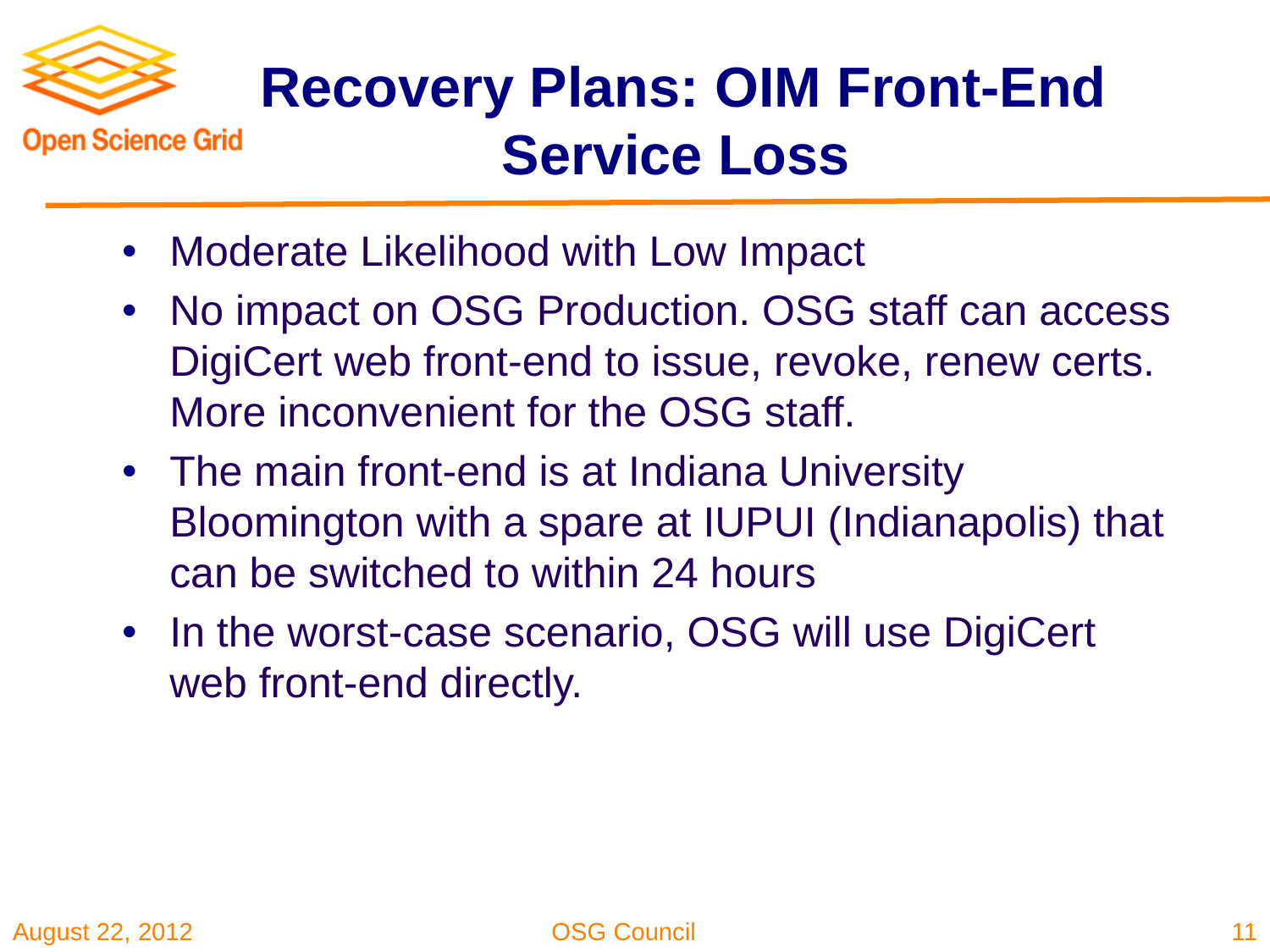

# Recovery Plans: OIM Front-End Service Loss
Moderate Likelihood with Low Impact
No impact on OSG Production. OSG staff can access DigiCert web front-end to issue, revoke, renew certs. More inconvenient for the OSG staff.
The main front-end is at Indiana University Bloomington with a spare at IUPUI (Indianapolis) that can be switched to within 24 hours
In the worst-case scenario, OSG will use DigiCert web front-end directly.
11